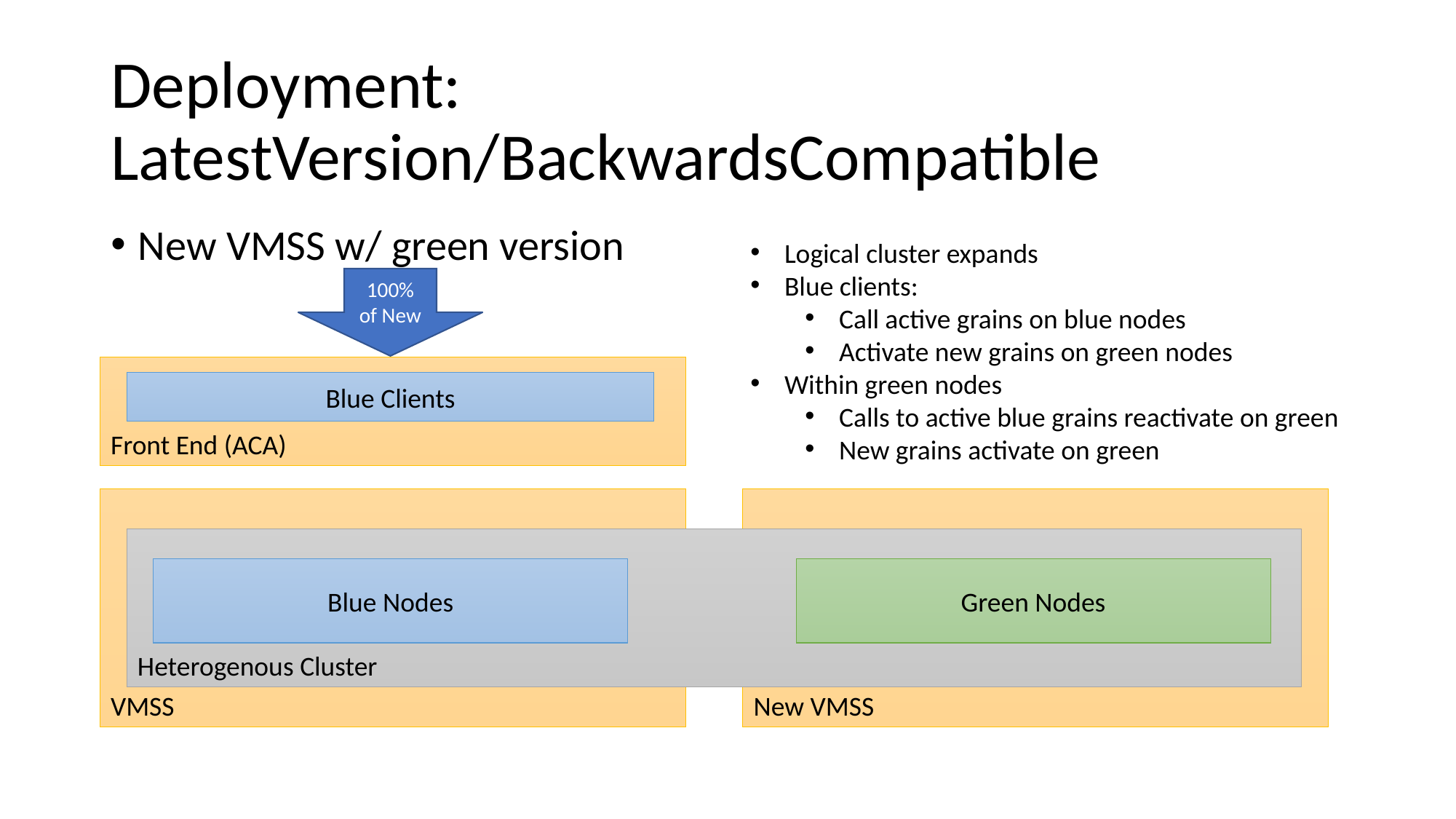

# Deployment: LatestVersion/BackwardsCompatible
New VMSS w/ green version
Logical cluster expands
Blue clients:
Call active grains on blue nodes
Activate new grains on green nodes
Within green nodes
Calls to active blue grains reactivate on green
New grains activate on green
100%
of New
Front End (ACA)
Blue Clients
VMSS
New VMSS
Heterogenous Cluster
Blue Nodes
Green Nodes